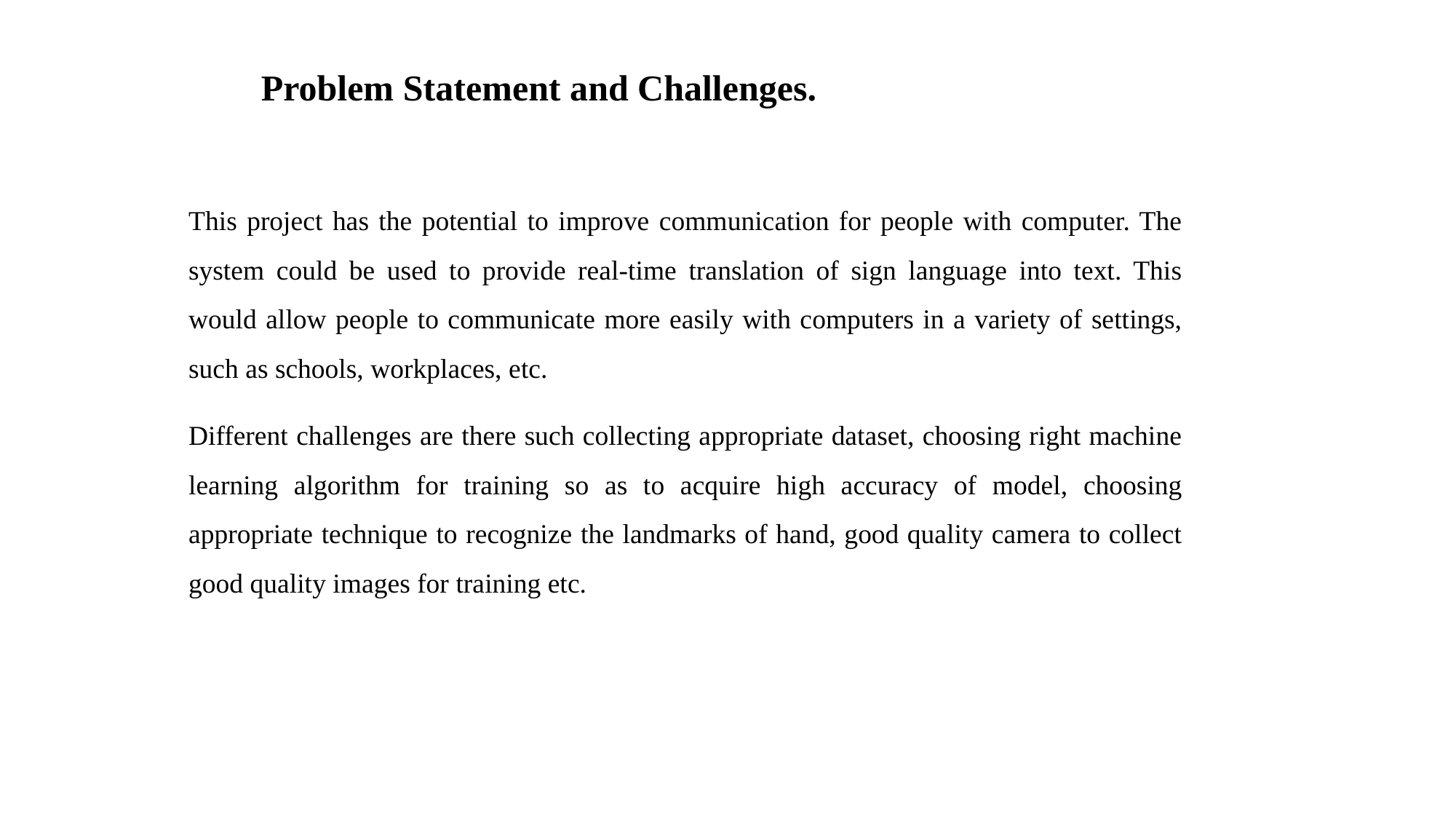

Problem Statement and Challenges.
This project has the potential to improve communication for people with computer. The system could be used to provide real-time translation of sign language into text. This would allow people to communicate more easily with computers in a variety of settings, such as schools, workplaces, etc.
Different challenges are there such collecting appropriate dataset, choosing right machine learning algorithm for training so as to acquire high accuracy of model, choosing appropriate technique to recognize the landmarks of hand, good quality camera to collect good quality images for training etc.